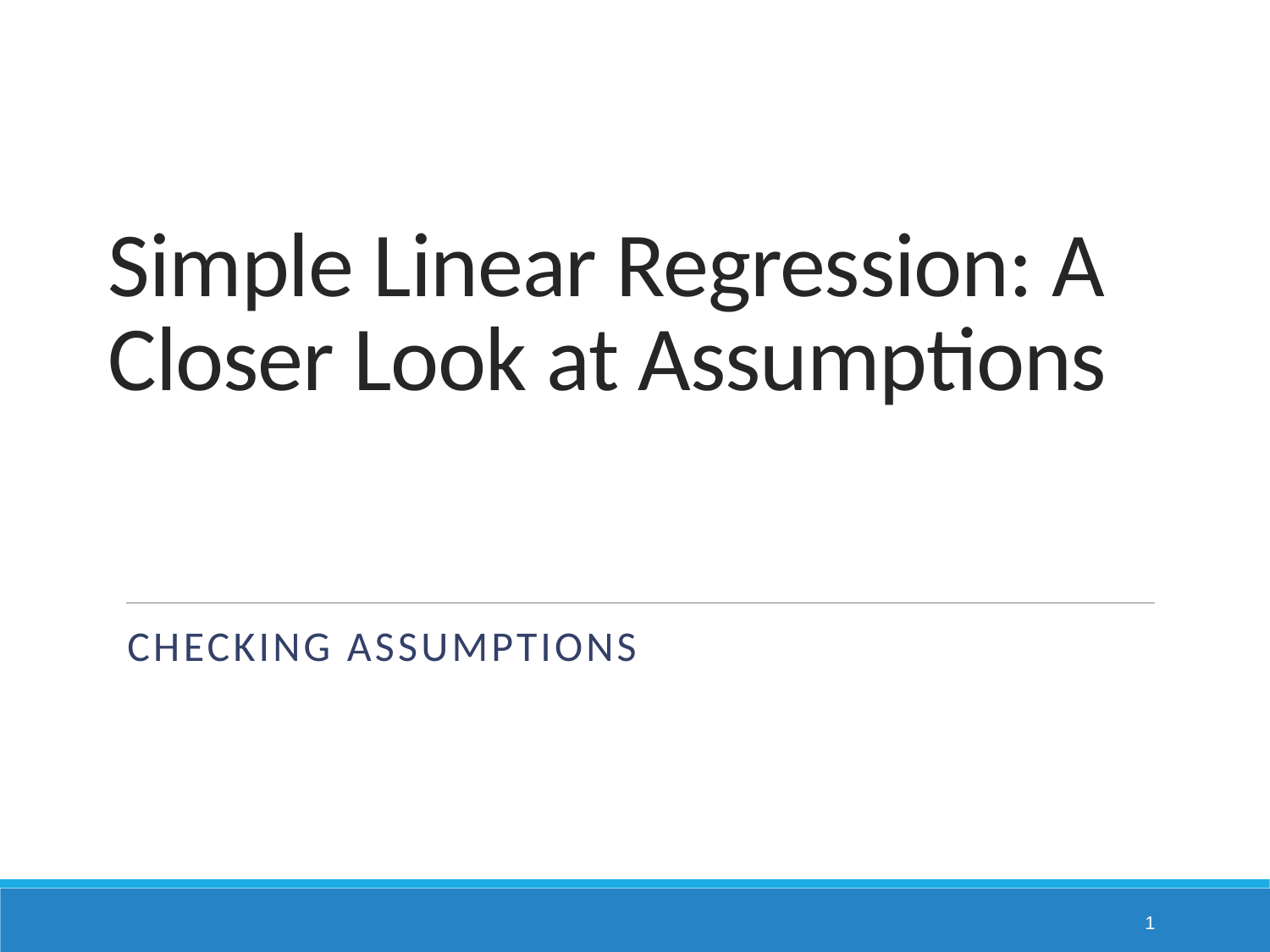

# Simple Linear Regression: A Closer Look at Assumptions
Checking Assumptions
1